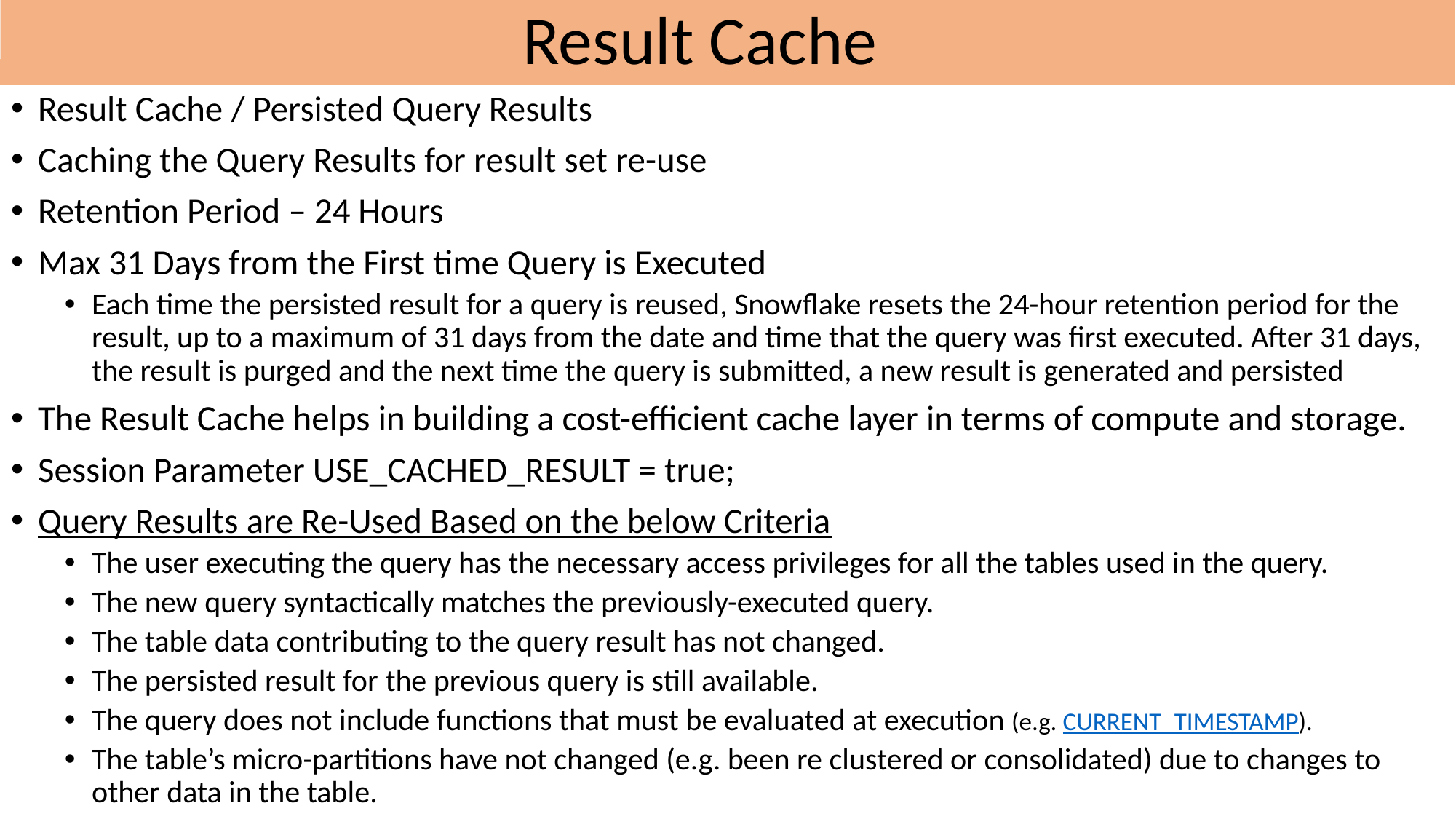

# Result Cache

Result Cache / Persisted Query Results
Caching the Query Results for result set re-use
Retention Period – 24 Hours
Max 31 Days from the First time Query is Executed
Each time the persisted result for a query is reused, Snowflake resets the 24-hour retention period for the result, up to a maximum of 31 days from the date and time that the query was first executed. After 31 days, the result is purged and the next time the query is submitted, a new result is generated and persisted
The Result Cache helps in building a cost-efficient cache layer in terms of compute and storage.
Session Parameter USE_CACHED_RESULT = true;
Query Results are Re-Used Based on the below Criteria
The user executing the query has the necessary access privileges for all the tables used in the query.
The new query syntactically matches the previously-executed query.
The table data contributing to the query result has not changed.
The persisted result for the previous query is still available.
The query does not include functions that must be evaluated at execution (e.g. CURRENT_TIMESTAMP).
The table’s micro-partitions have not changed (e.g. been re clustered or consolidated) due to changes to other data in the table.